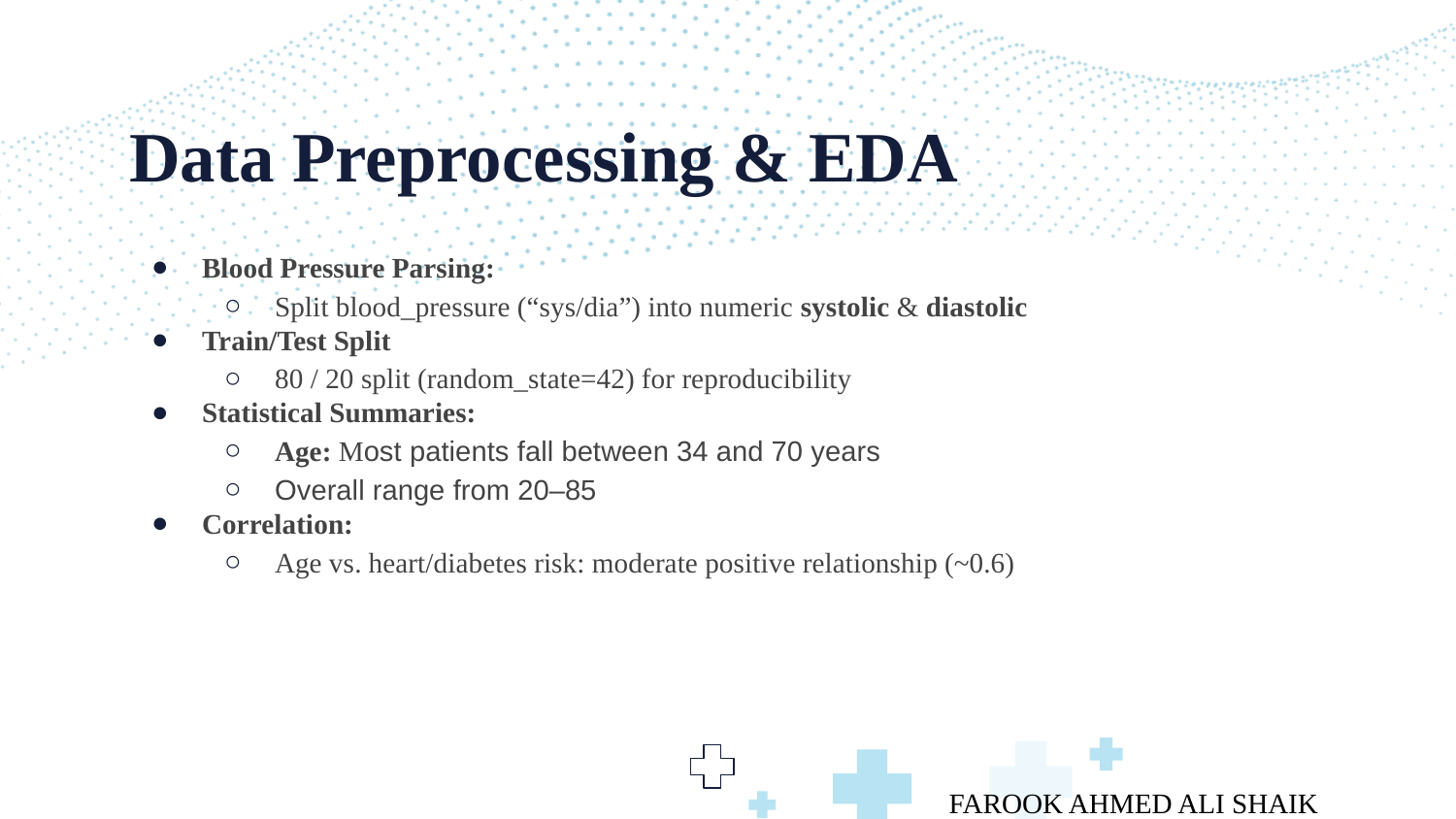

# Data Preprocessing & EDA
Blood Pressure Parsing:
Split blood_pressure (“sys/dia”) into numeric systolic & diastolic
Train/Test Split
80 / 20 split (random_state=42) for reproducibility
Statistical Summaries:
Age: Most patients fall between 34 and 70 years
Overall range from 20–85
Correlation:
Age vs. heart/diabetes risk: moderate positive relationship (~0.6)

                                                                                                       FAROOK AHMED ALI SHAIK